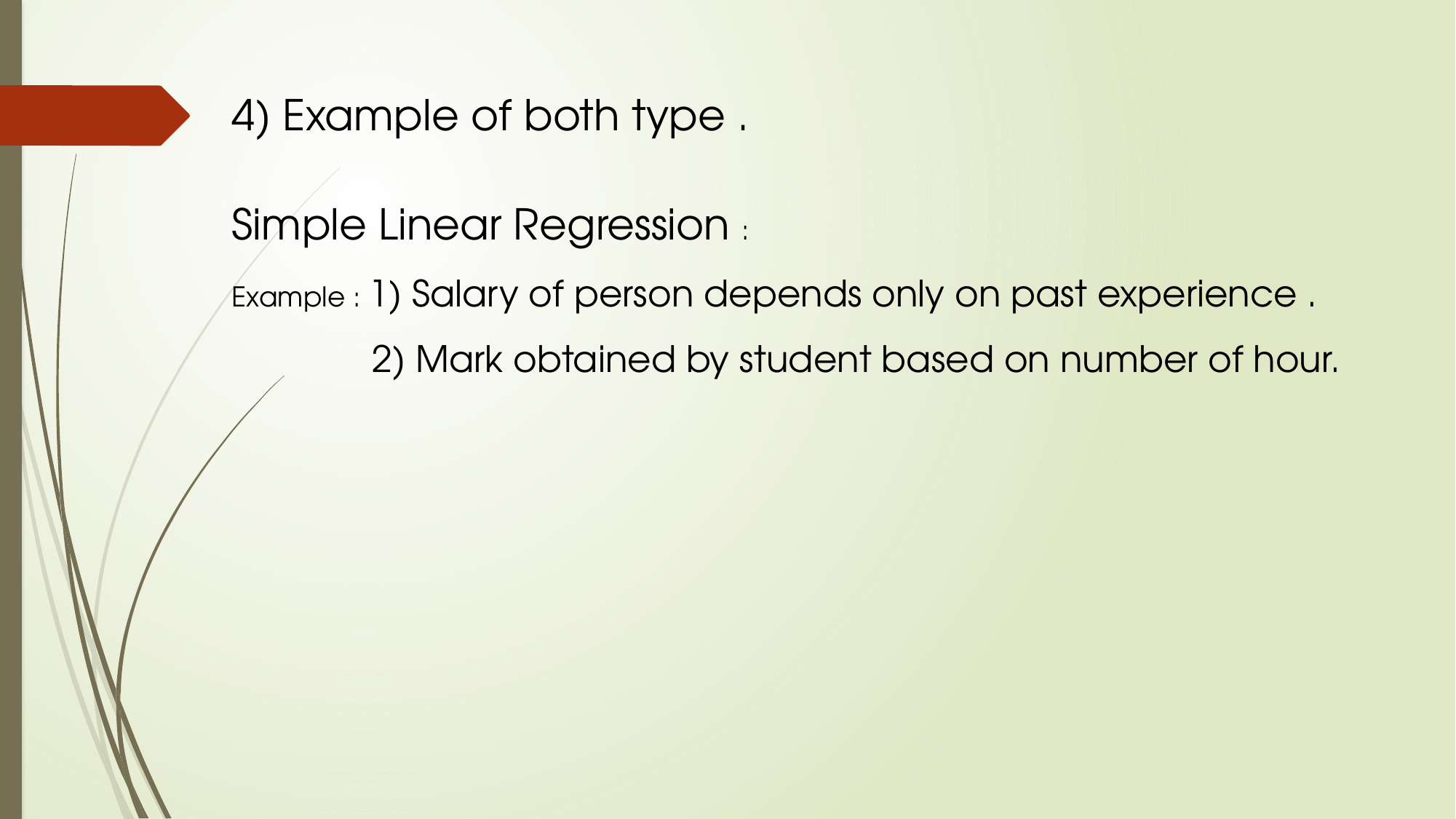

4) Example of both type .

Simple Linear Regression :
Example : 1) Salary of person depends only on past experience .
              2) Mark obtained by student based on number of hour.